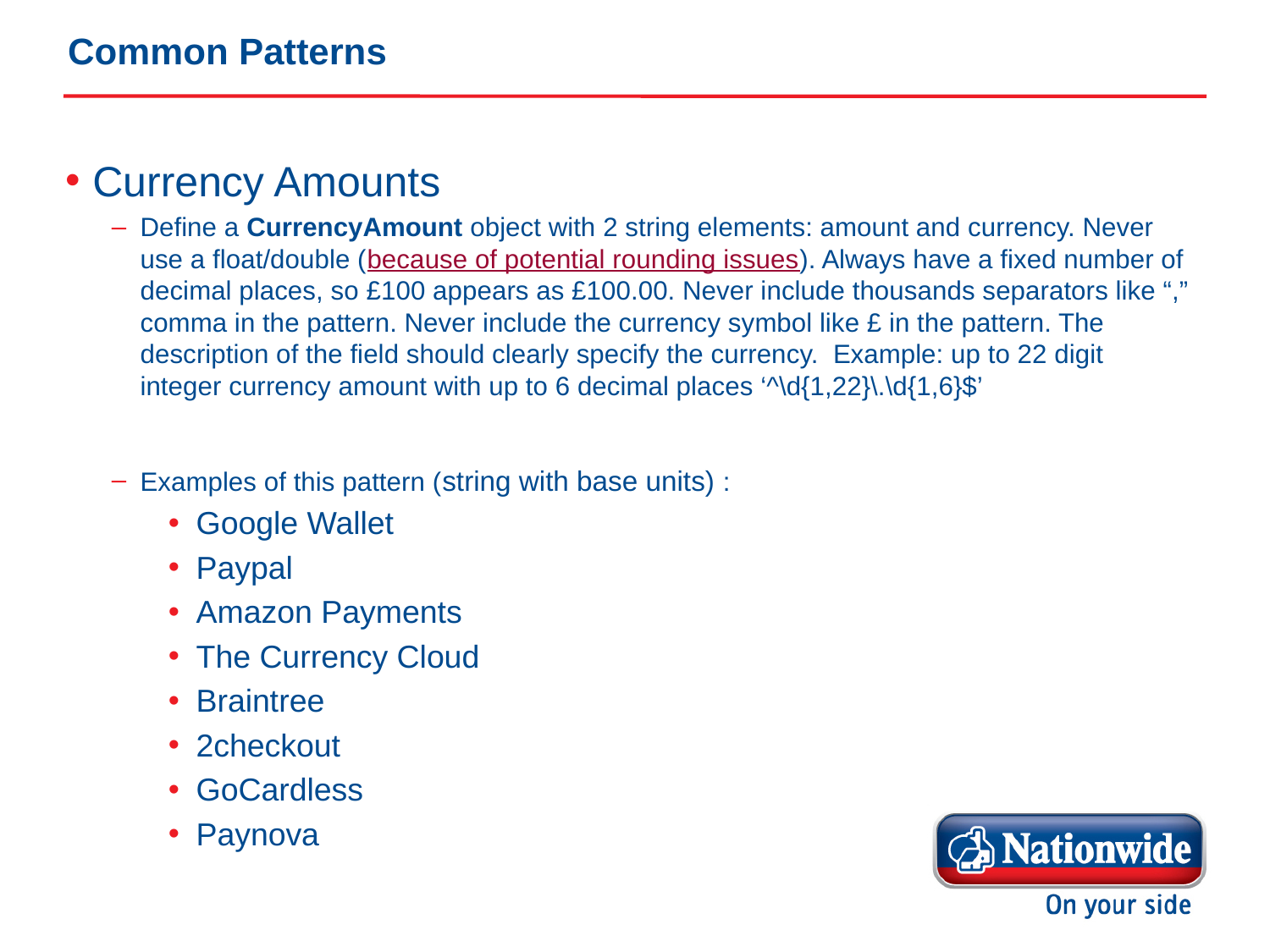

# Common Patterns
Currency Amounts
Define a CurrencyAmount object with 2 string elements: amount and currency. Never use a float/double (because of potential rounding issues). Always have a fixed number of decimal places, so £100 appears as £100.00. Never include thousands separators like “,” comma in the pattern. Never include the currency symbol like £ in the pattern. The description of the field should clearly specify the currency.  Example: up to 22 digit integer currency amount with up to 6 decimal places ‘^\d{1,22}\.\d{1,6}$’

Examples of this pattern (string with base units) :
Google Wallet
Paypal
Amazon Payments
The Currency Cloud
Braintree
2checkout
GoCardless
Paynova